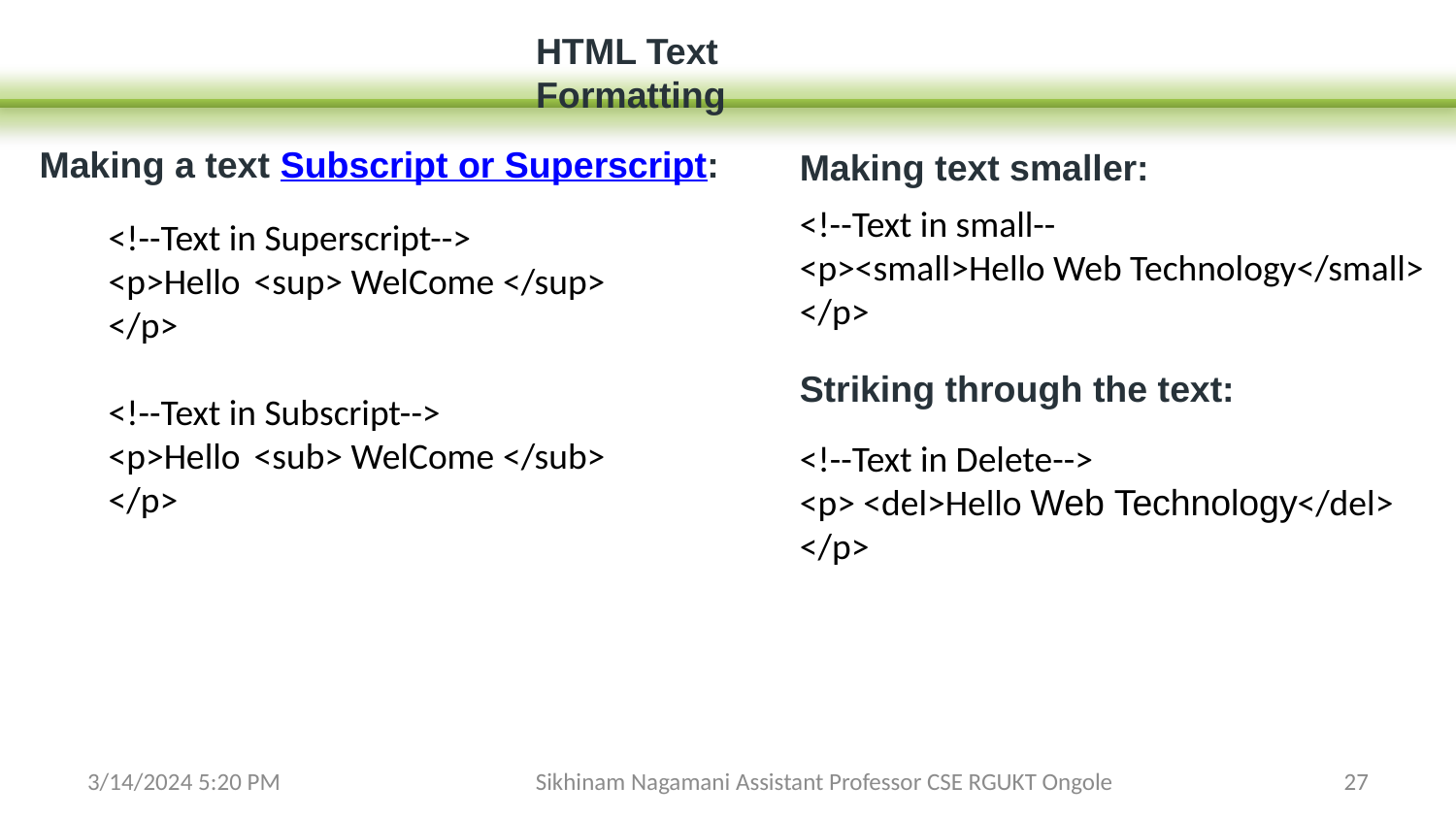

HTML Text Formatting

	<!--Text in small--
	<p><small>Hello Web Technology</small>
	</p>

Making a text Subscript or Superscript:
Making text smaller:

	<!--Text in Superscript-->
	<p>Hello	<sup> WelCome </sup>
	</p>

	<!--Text in Subscript-->
	<p>Hello	<sub> WelCome </sub>
	</p>

Striking through the text:
<!--Text in Delete-->
<p> <del>Hello Web Technology</del> </p>
3/14/2024 5:20 PM
Sikhinam Nagamani Assistant Professor CSE RGUKT Ongole
27